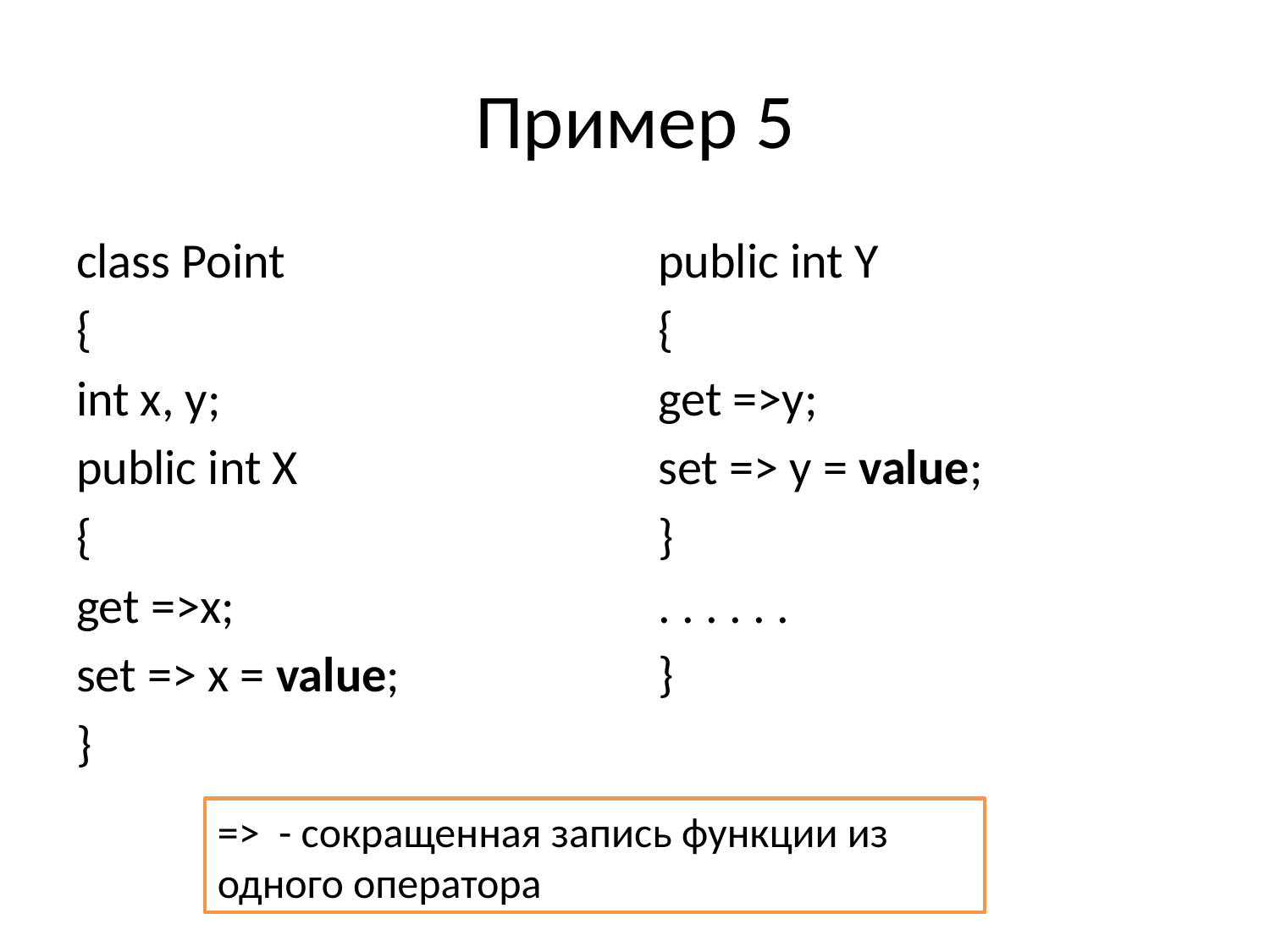

# Пример 5
class Point
{
int x, y;
public int X
{
get =>x;
set => x = value;
}

public int Y
{
get =>y;
set => y = value;
}
. . . . . .
}

=>  - сокращенная запись функции из одного оператора